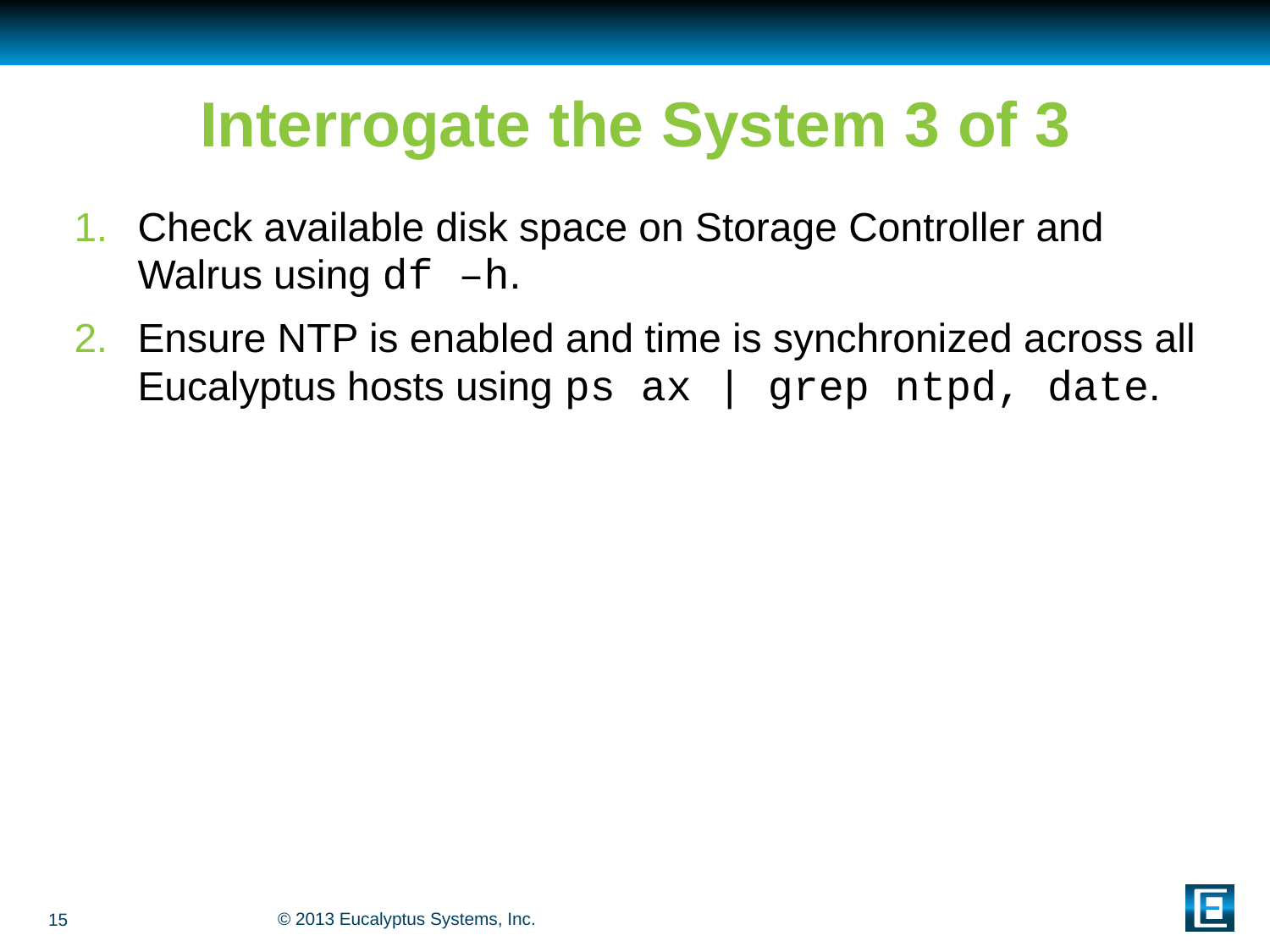

# Interrogate the System 3 of 3
Check available disk space on Storage Controller and Walrus using df –h.
Ensure NTP is enabled and time is synchronized across all Eucalyptus hosts using ps ax | grep ntpd, date.
15